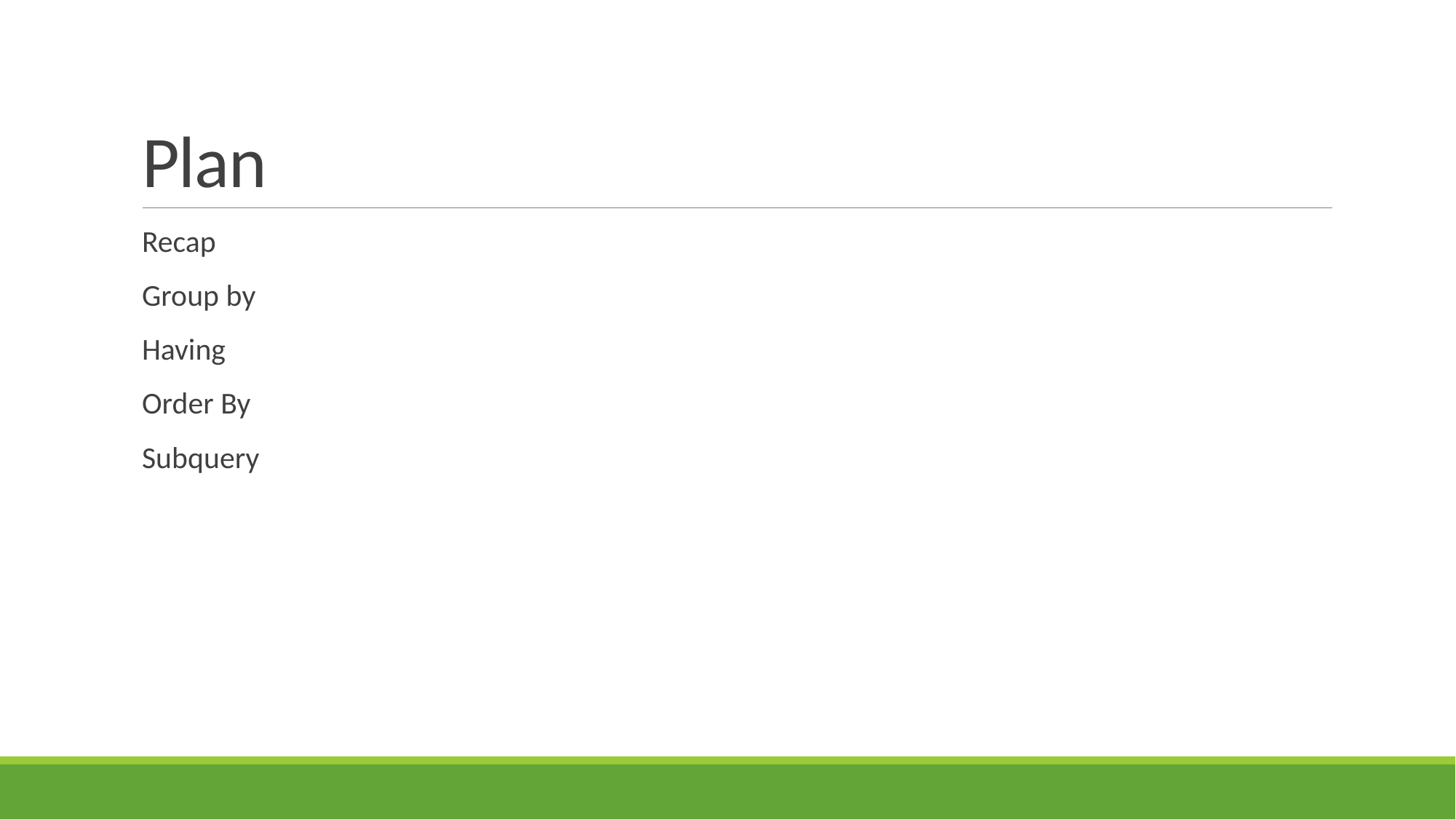

# Plan
Recap
Group by
Having
Order By
Subquery